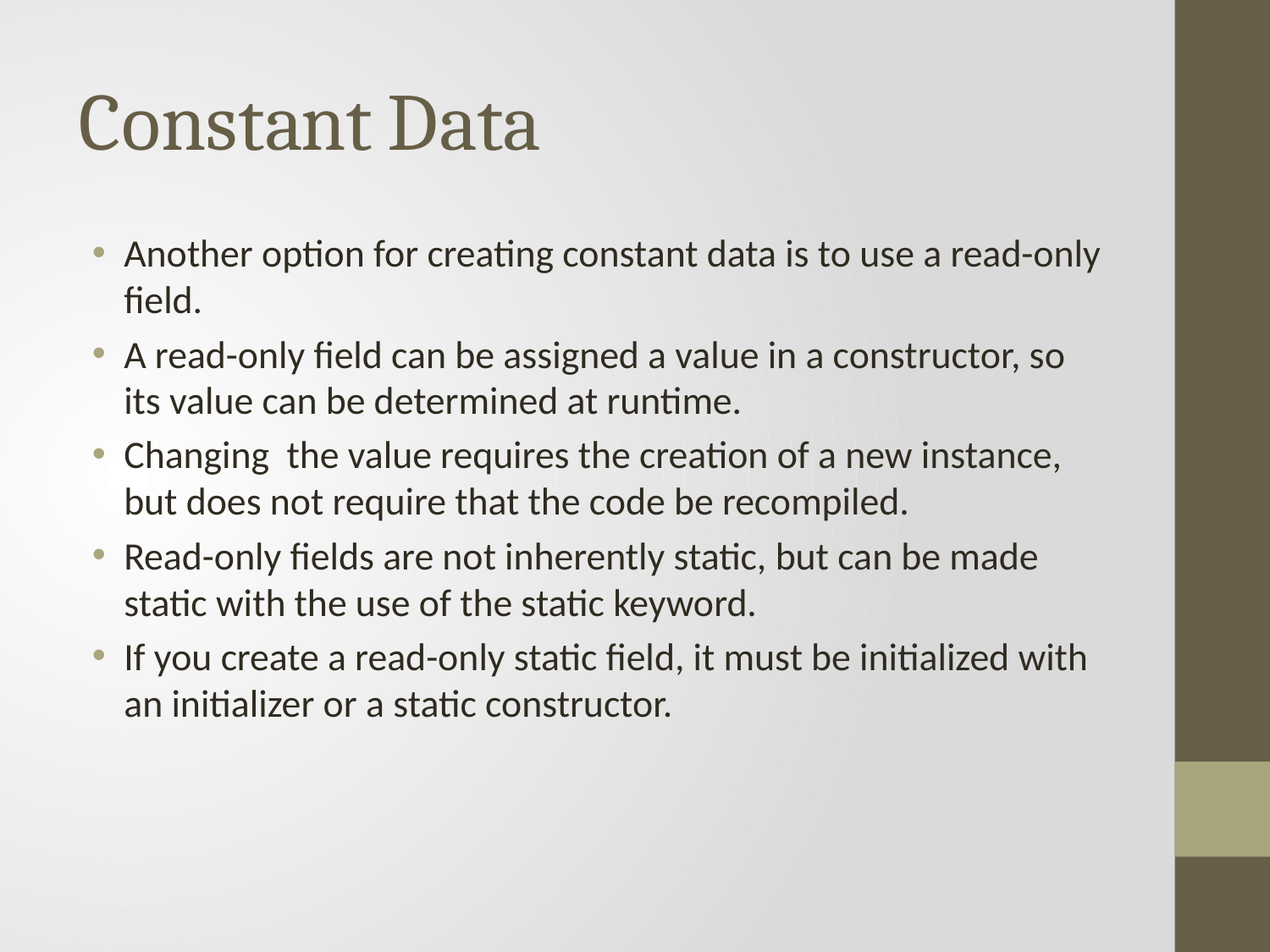

# Constant Data
Another option for creating constant data is to use a read-only field.
A read-only field can be assigned a value in a constructor, so its value can be determined at runtime.
Changing  the value requires the creation of a new instance, but does not require that the code be recompiled.
Read-only fields are not inherently static, but can be made static with the use of the static keyword.
If you create a read-only static field, it must be initialized with an initializer or a static constructor.